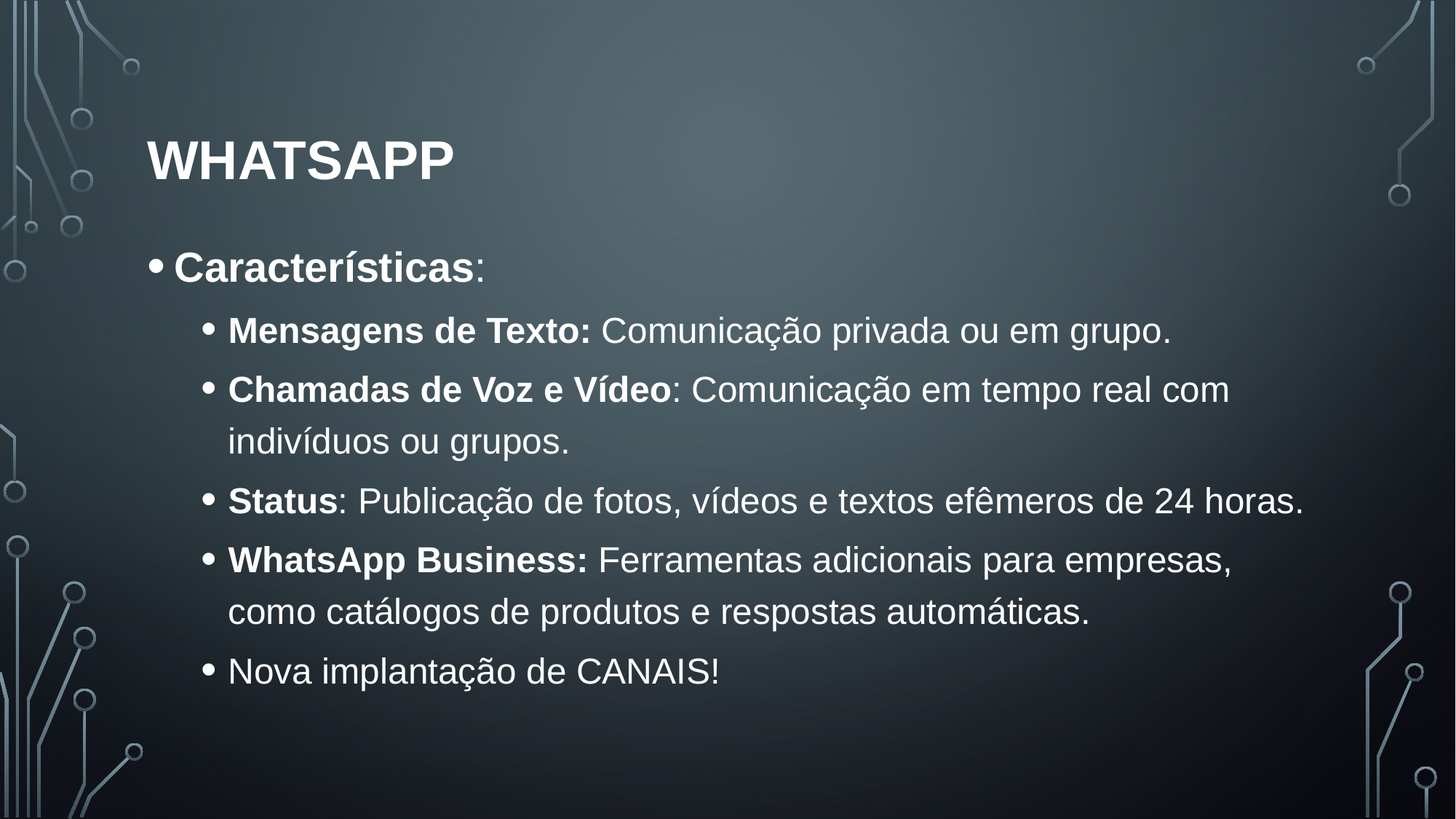

# Whatsapp
Características:
Mensagens de Texto: Comunicação privada ou em grupo.
Chamadas de Voz e Vídeo: Comunicação em tempo real com indivíduos ou grupos.
Status: Publicação de fotos, vídeos e textos efêmeros de 24 horas.
WhatsApp Business: Ferramentas adicionais para empresas, como catálogos de produtos e respostas automáticas.
Nova implantação de CANAIS!